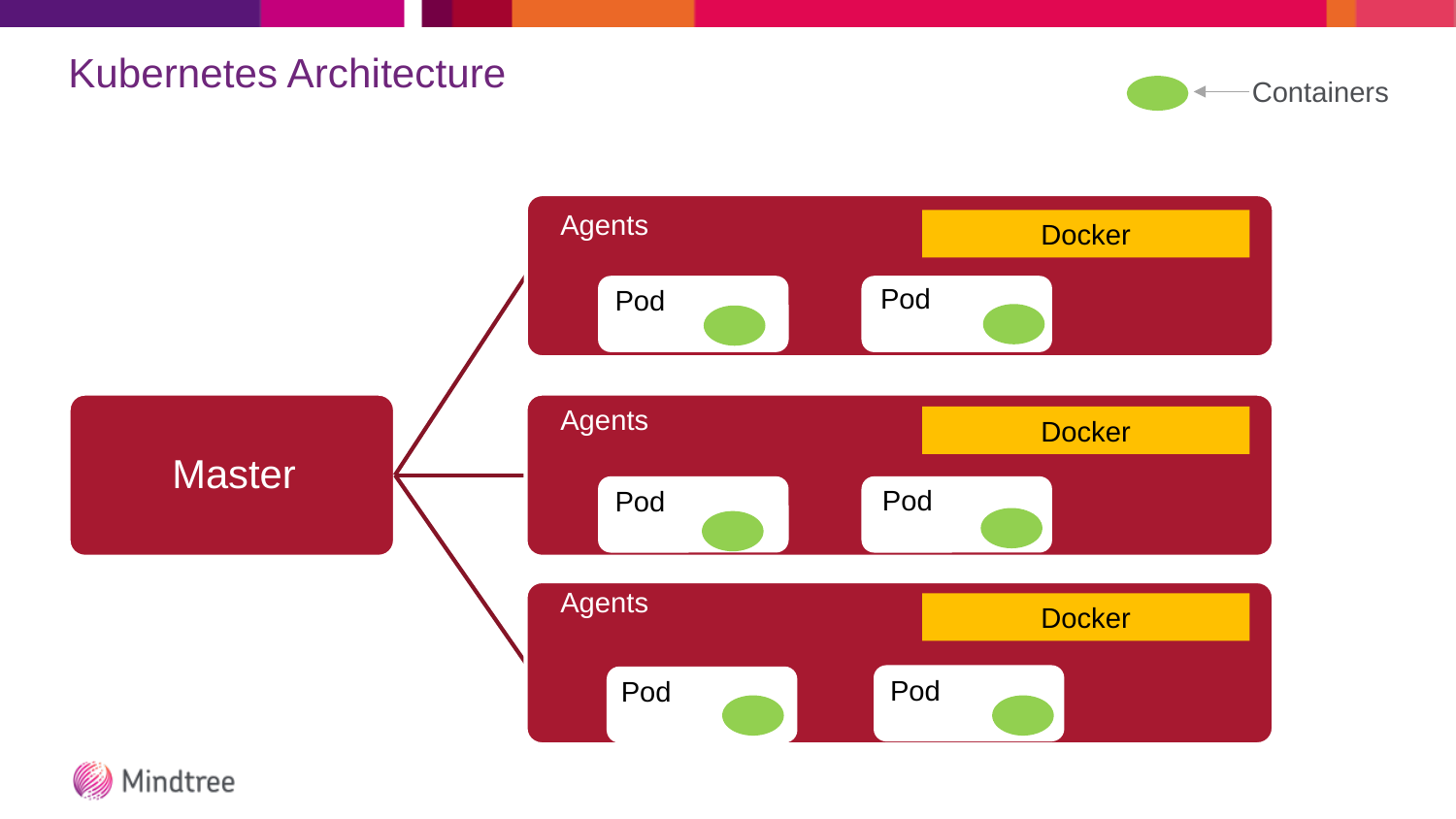

# Kubernetes Architecture
Containers

Master

Agents
Docker
Pod

Pod

Agents
Docker
Pod

Pod

Agents
Docker

Pod

Pod